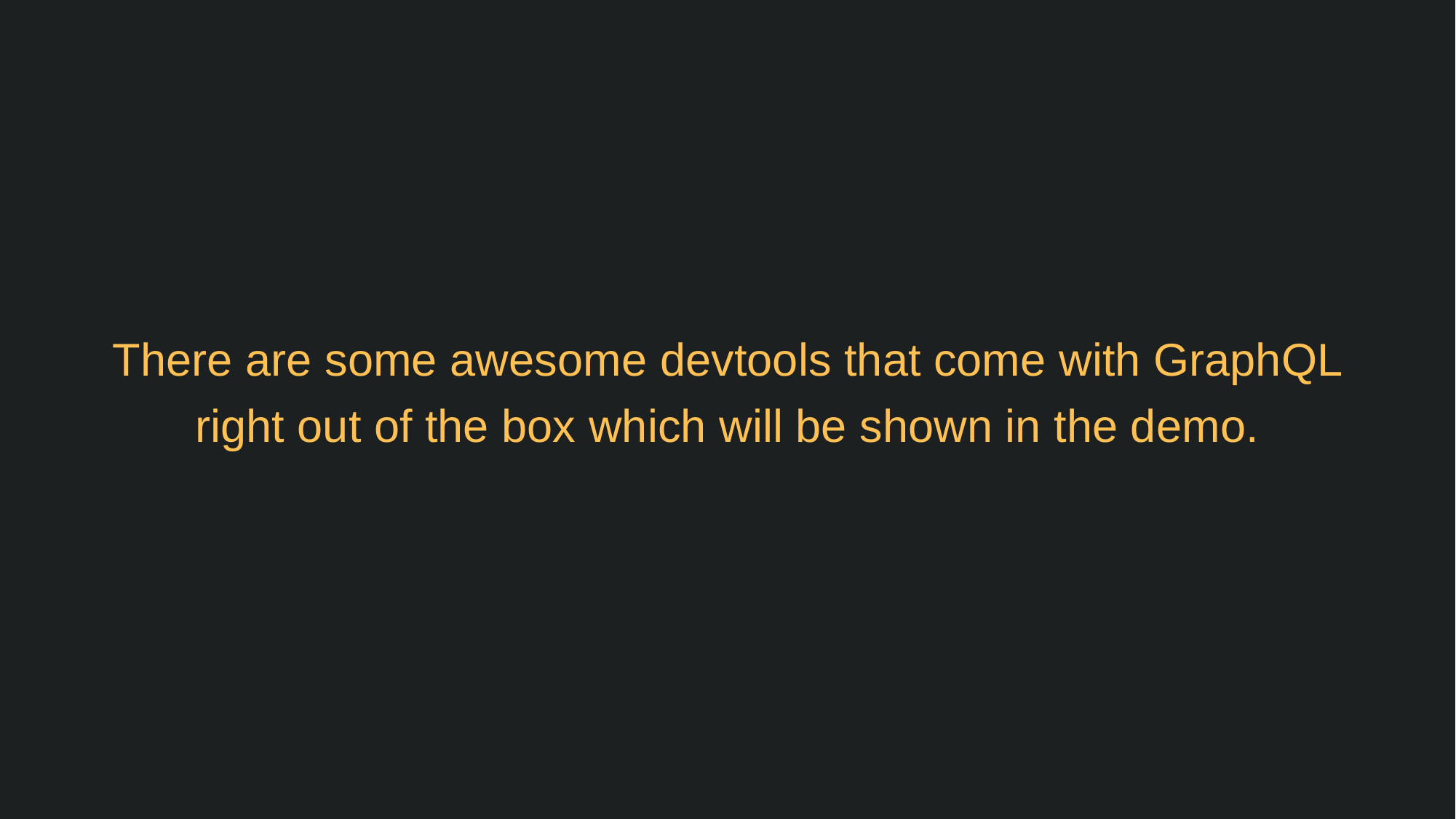

There are some awesome devtools that come with GraphQL right out of the box which will be shown in the demo.